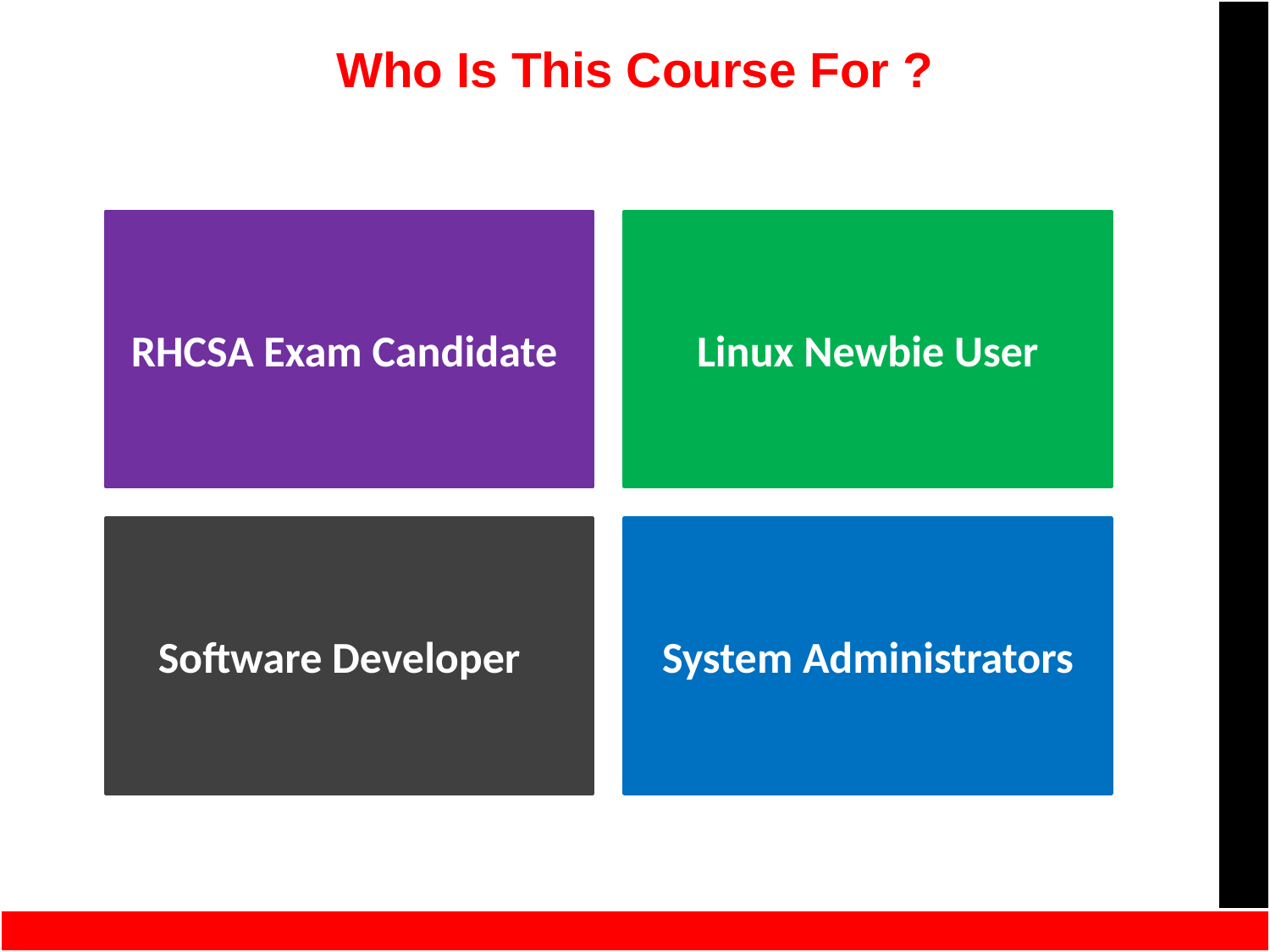

Who Is This Course For ?
RHCSA Exam Candidate
Linux Newbie User
Software Developer
System Administrators